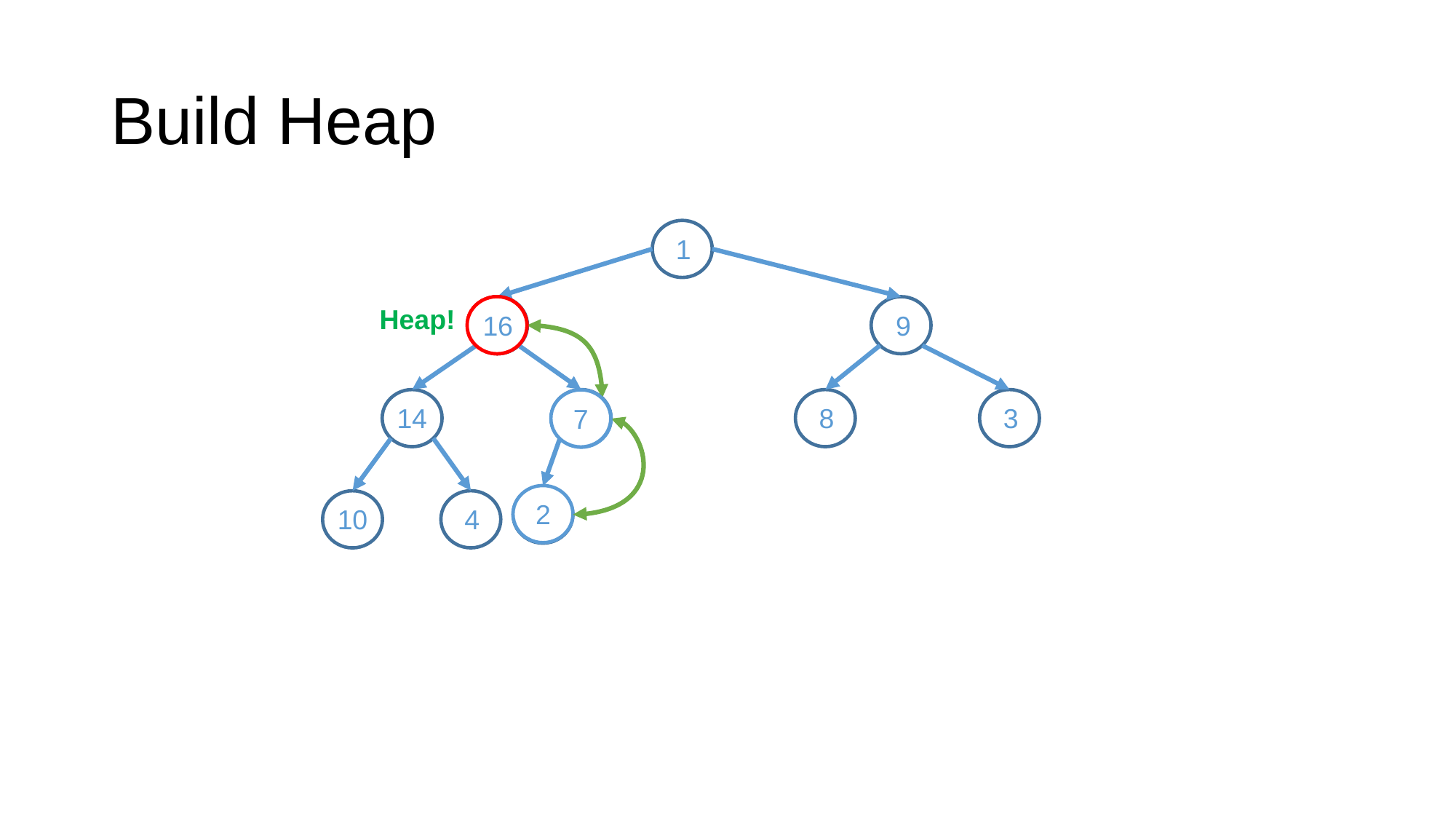

# Build Heap

1

16

2

9
Heap!
Adjust

14

16

8

3

7

2

2

7

4

10